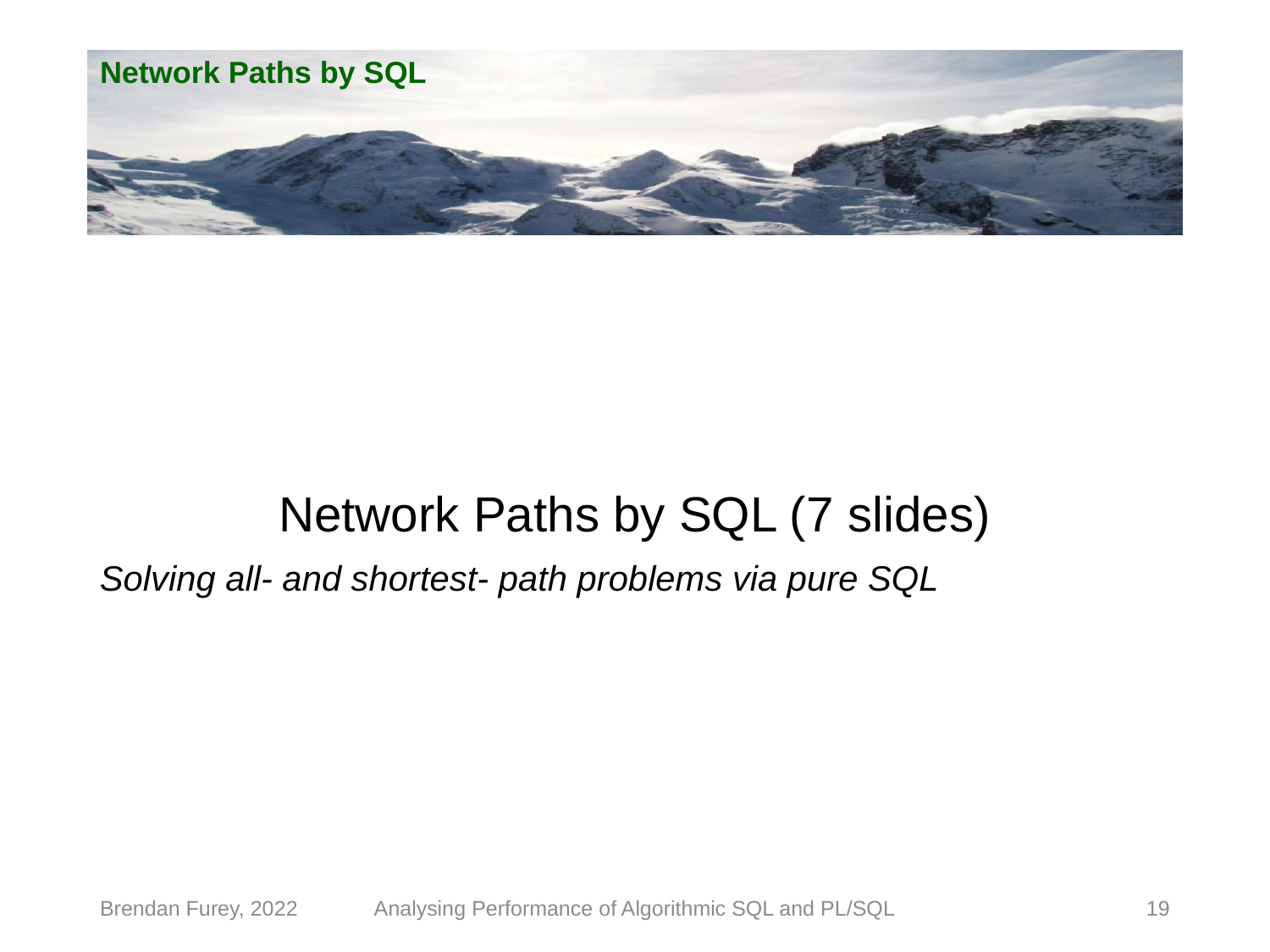

# Network Paths by SQL
Network Paths by SQL (7 slides)
Solving all- and shortest- path problems via pure SQL
Brendan Furey, 2022
Analysing Performance of Algorithmic SQL and PL/SQL
19